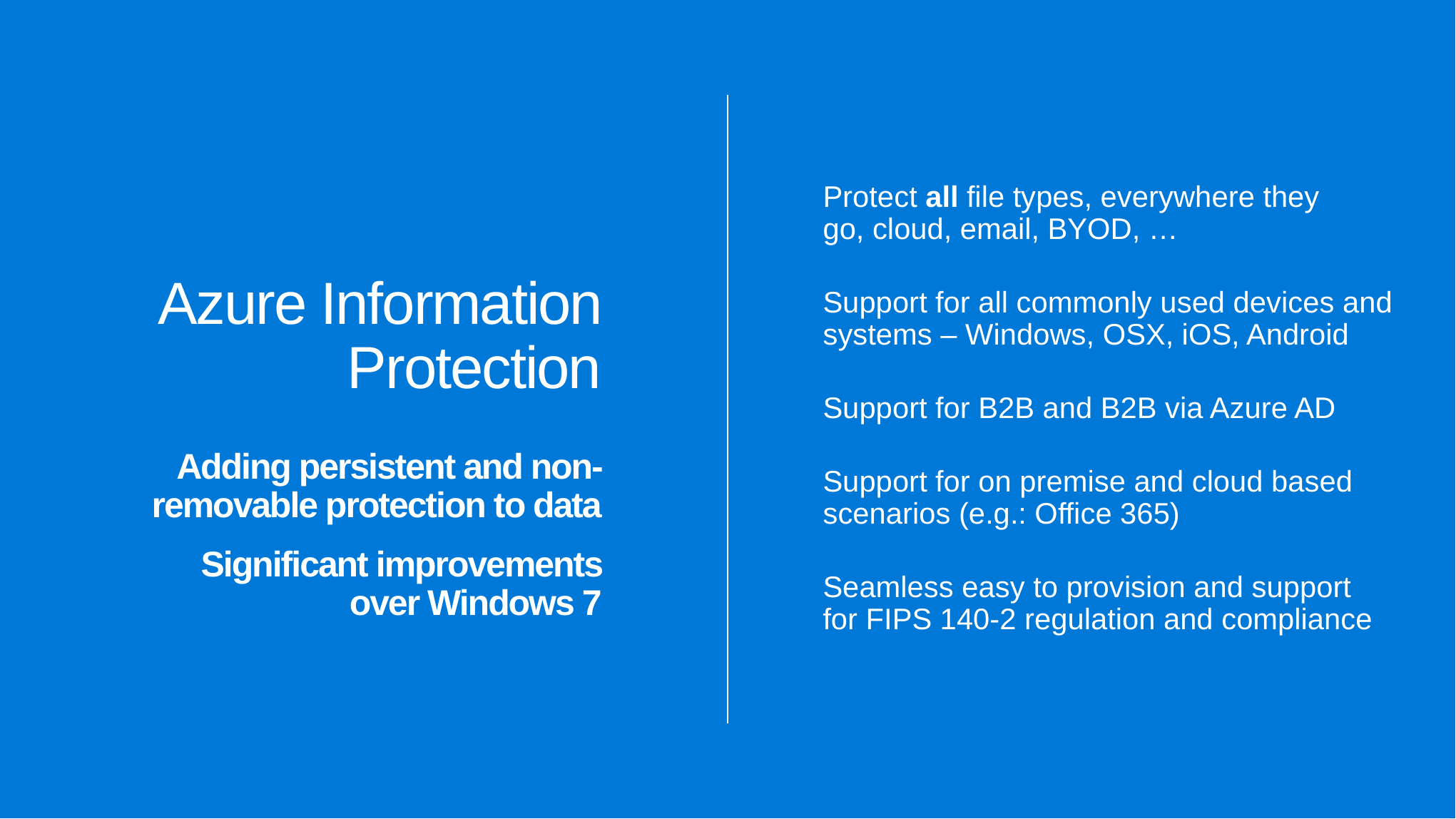

Protect all file types, everywhere they go, cloud, email, BYOD, …
Azure Information Protection
Support for all commonly used devices and systems – Windows, OSX, iOS, Android
Support for B2B and B2B via Azure AD
Adding persistent and non-removable protection to data
Support for on premise and cloud based scenarios (e.g.: Office 365)
Significant improvements over Windows 7
Seamless easy to provision and support for FIPS 140-2 regulation and compliance